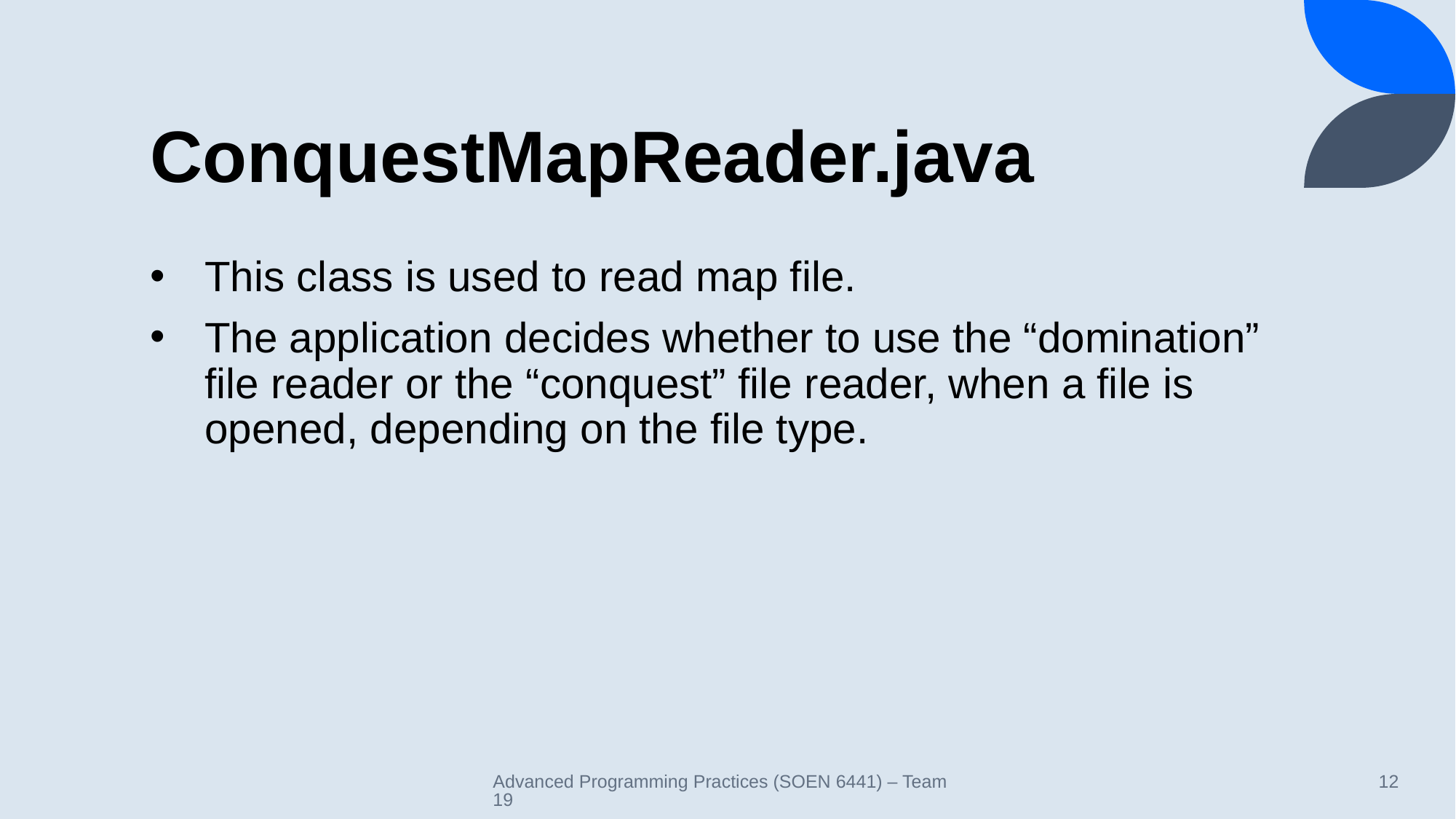

# ConquestMapReader.java
This class is used to read map file.
The application decides whether to use the “domination” file reader or the “conquest” file reader, when a file is opened, depending on the file type.

Advanced Programming Practices (SOEN 6441) – Team 19
12